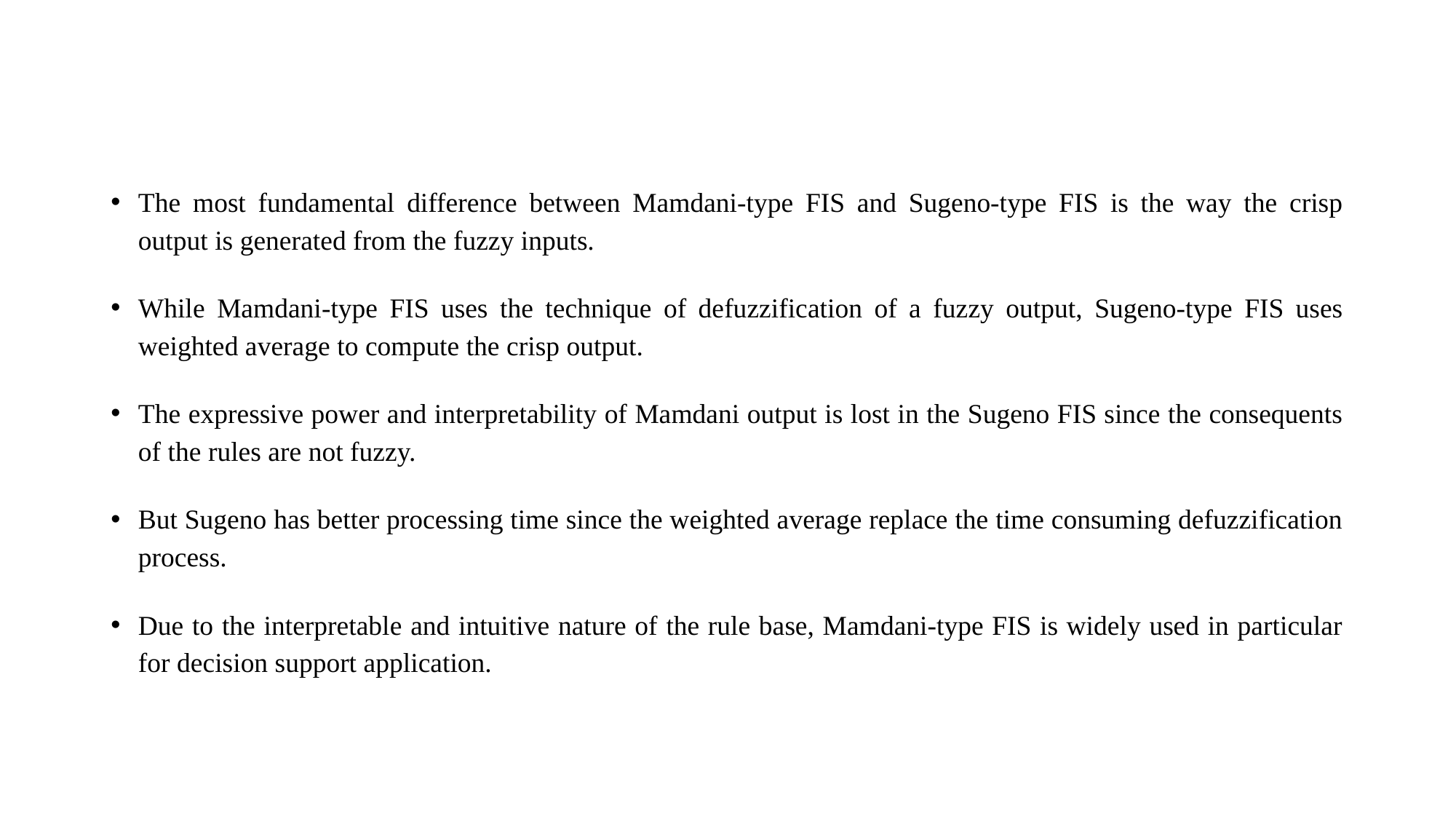

#
The most fundamental difference between Mamdani-type FIS and Sugeno-type FIS is the way the crisp output is generated from the fuzzy inputs.
While Mamdani-type FIS uses the technique of defuzzification of a fuzzy output, Sugeno-type FIS uses weighted average to compute the crisp output.
The expressive power and interpretability of Mamdani output is lost in the Sugeno FIS since the consequents of the rules are not fuzzy.
But Sugeno has better processing time since the weighted average replace the time consuming defuzzification process.
Due to the interpretable and intuitive nature of the rule base, Mamdani-type FIS is widely used in particular for decision support application.